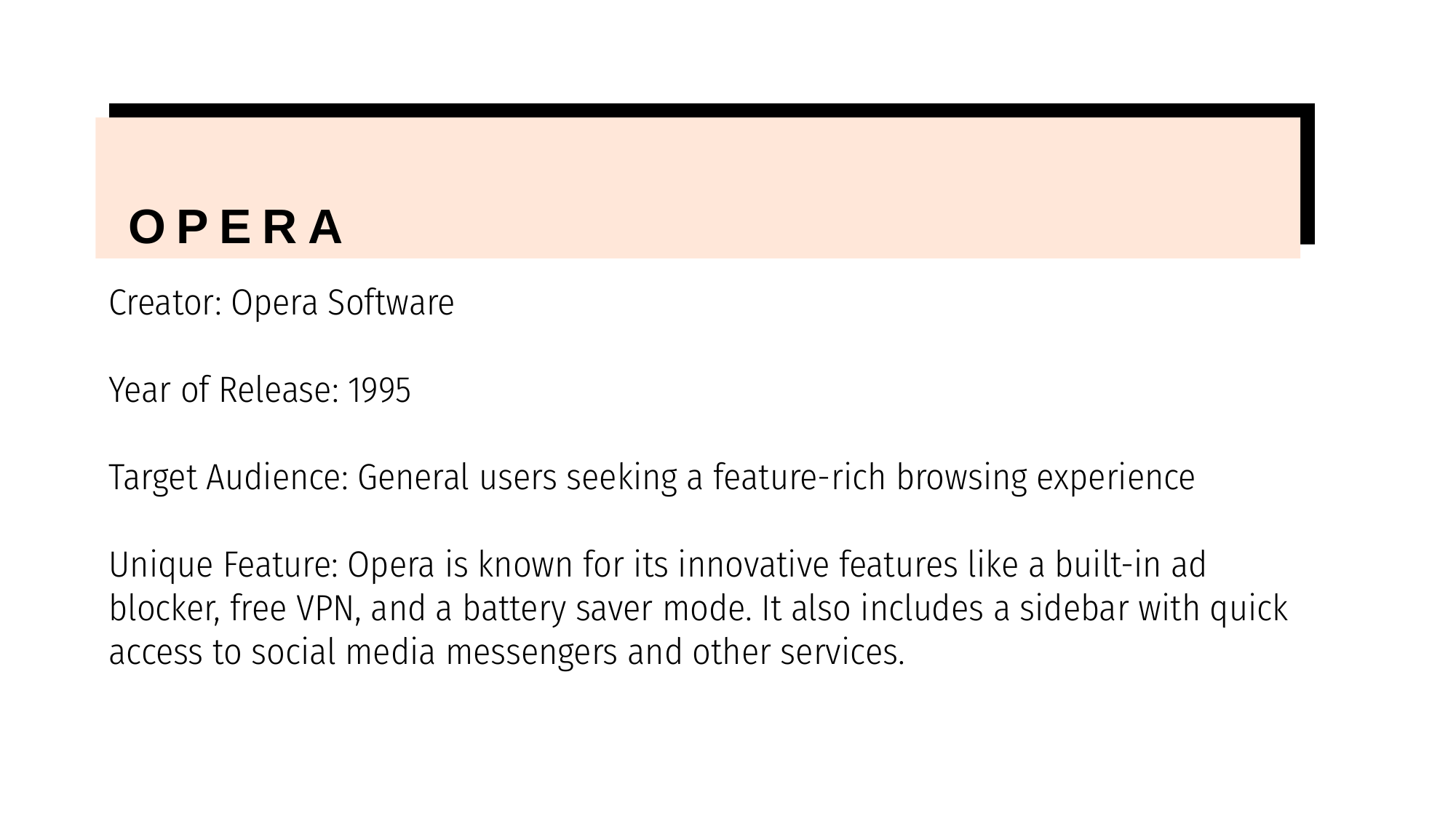

# Opera
Creator: Opera Software

Year of Release: 1995

Target Audience: General users seeking a feature-rich browsing experience

Unique Feature: Opera is known for its innovative features like a built-in ad blocker, free VPN, and a battery saver mode. It also includes a sidebar with quick access to social media messengers and other services.